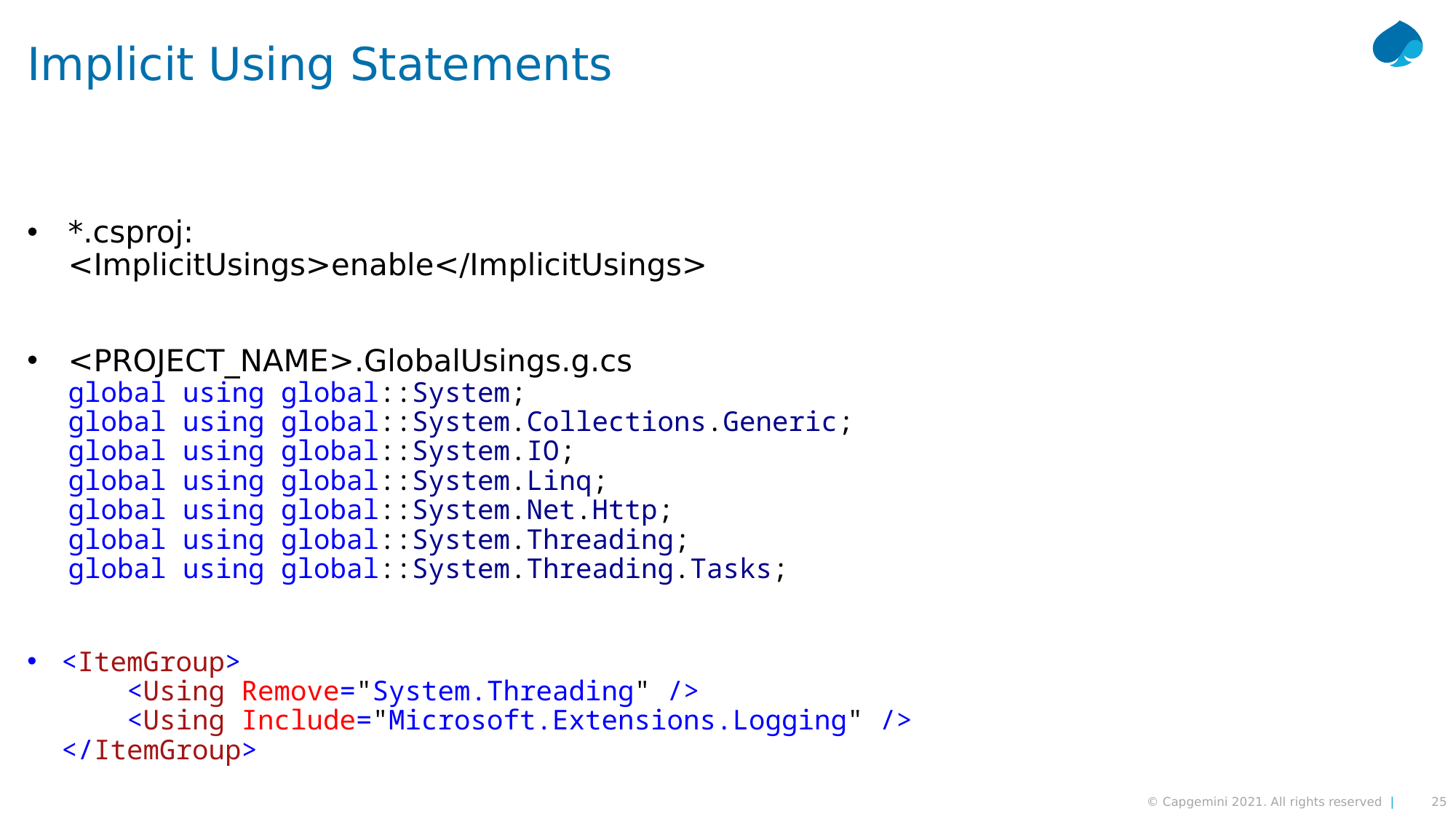

# Implicit Using Statements

*.csproj:
<ImplicitUsings>enable</ImplicitUsings>

<PROJECT_NAME>.GlobalUsings.g.cs
global using global::System;
global using global::System.Collections.Generic;
global using global::System.IO;
global using global::System.Linq;
global using global::System.Net.Http;
global using global::System.Threading;
global using global::System.Threading.Tasks;

<ItemGroup>
    <Using Remove="System.Threading" />
    <Using Include="Microsoft.Extensions.Logging" />
</ItemGroup>